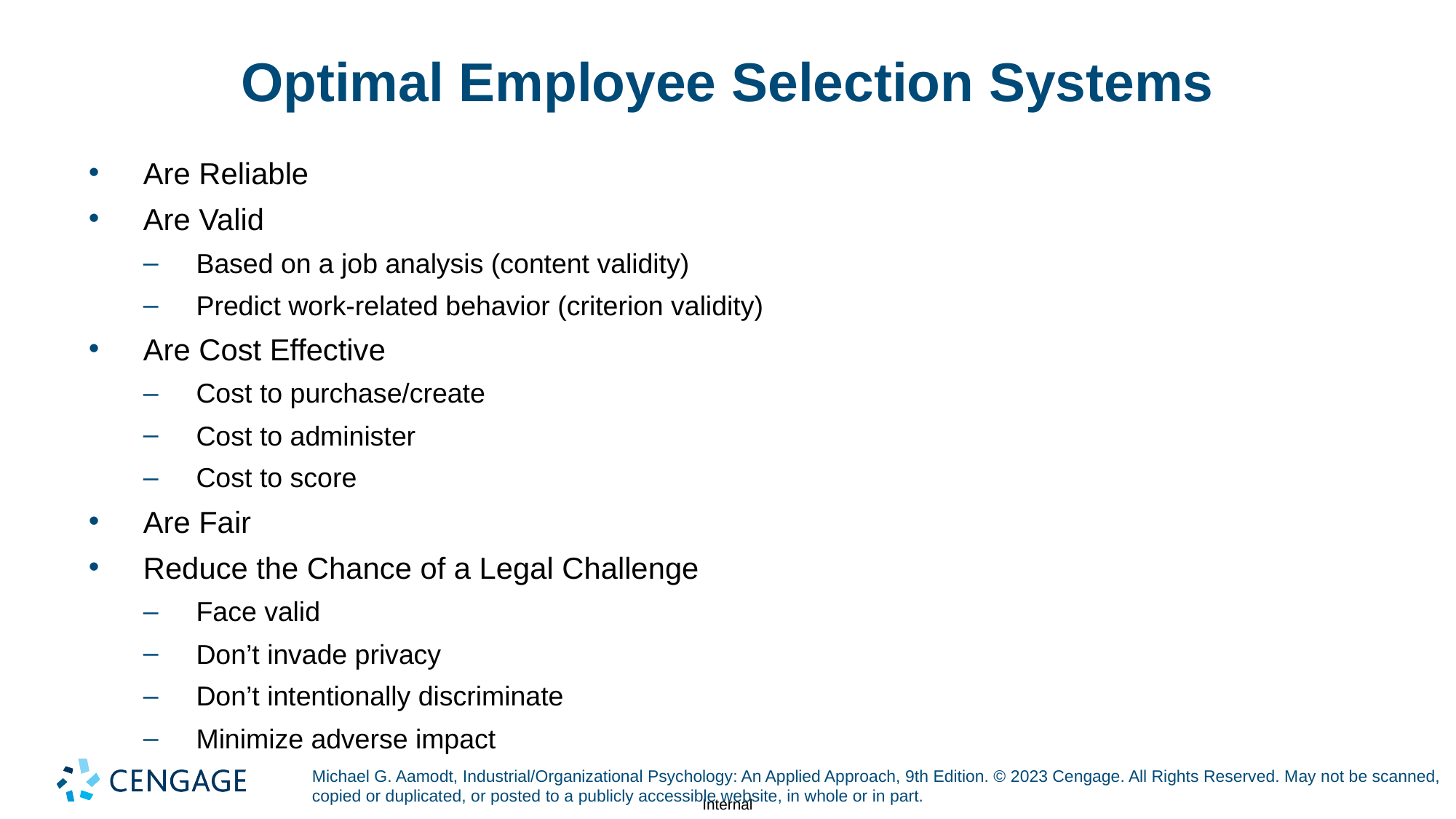

# Optimal Employee Selection Systems
Are Reliable
Are Valid
Based on a job analysis (content validity)
Predict work-related behavior (criterion validity)
Are Cost Effective
Cost to purchase/create
Cost to administer
Cost to score
Are Fair
Reduce the Chance of a Legal Challenge
Face valid
Don’t invade privacy
Don’t intentionally discriminate
Minimize adverse impact